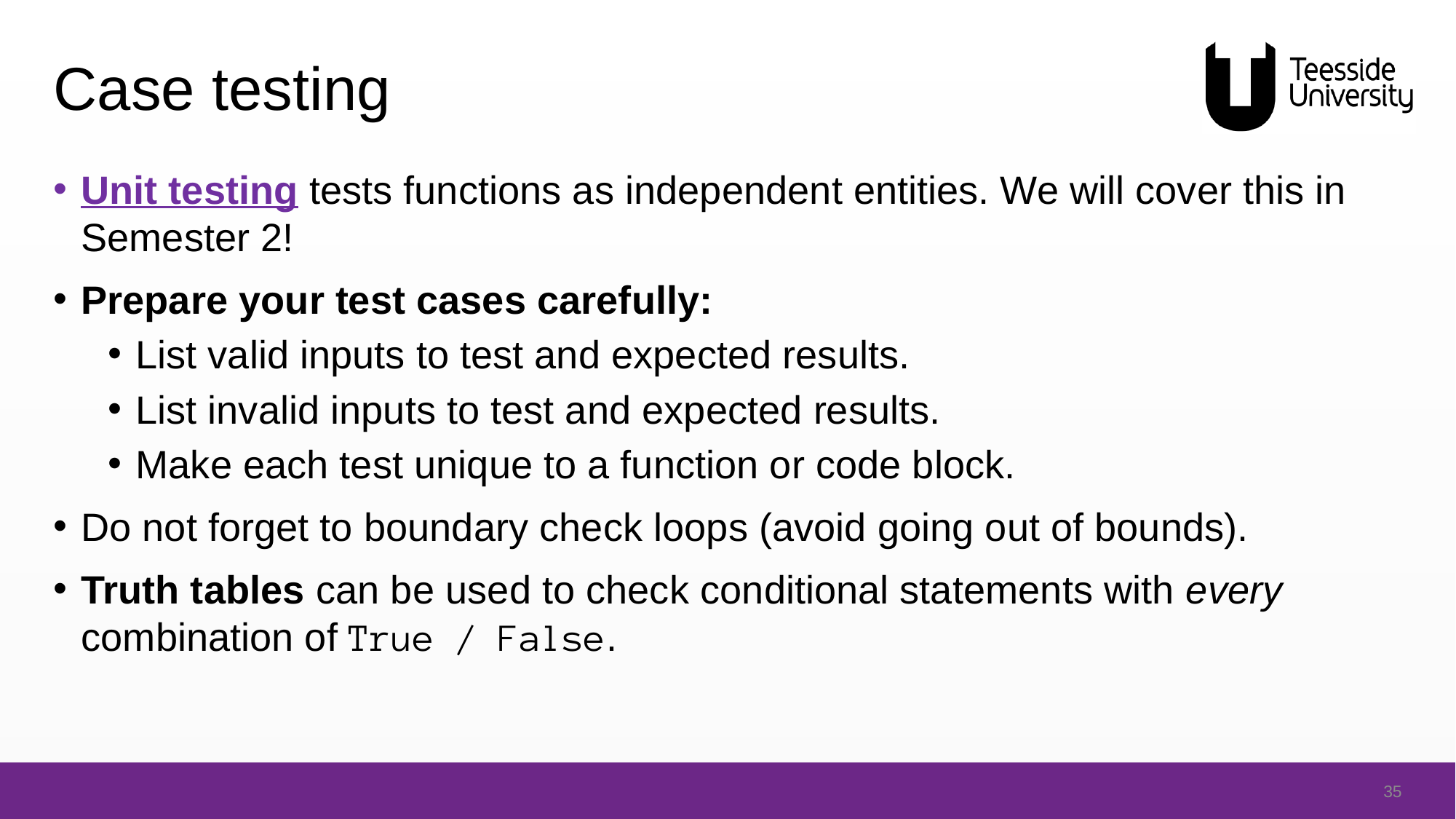

# Case testing
Unit testing tests functions as independent entities. We will cover this in Semester 2!
Prepare your test cases carefully:
List valid inputs to test and expected results.
List invalid inputs to test and expected results.
Make each test unique to a function or code block.
Do not forget to boundary check loops (avoid going out of bounds).
Truth tables can be used to check conditional statements with every combination of True / False.
35